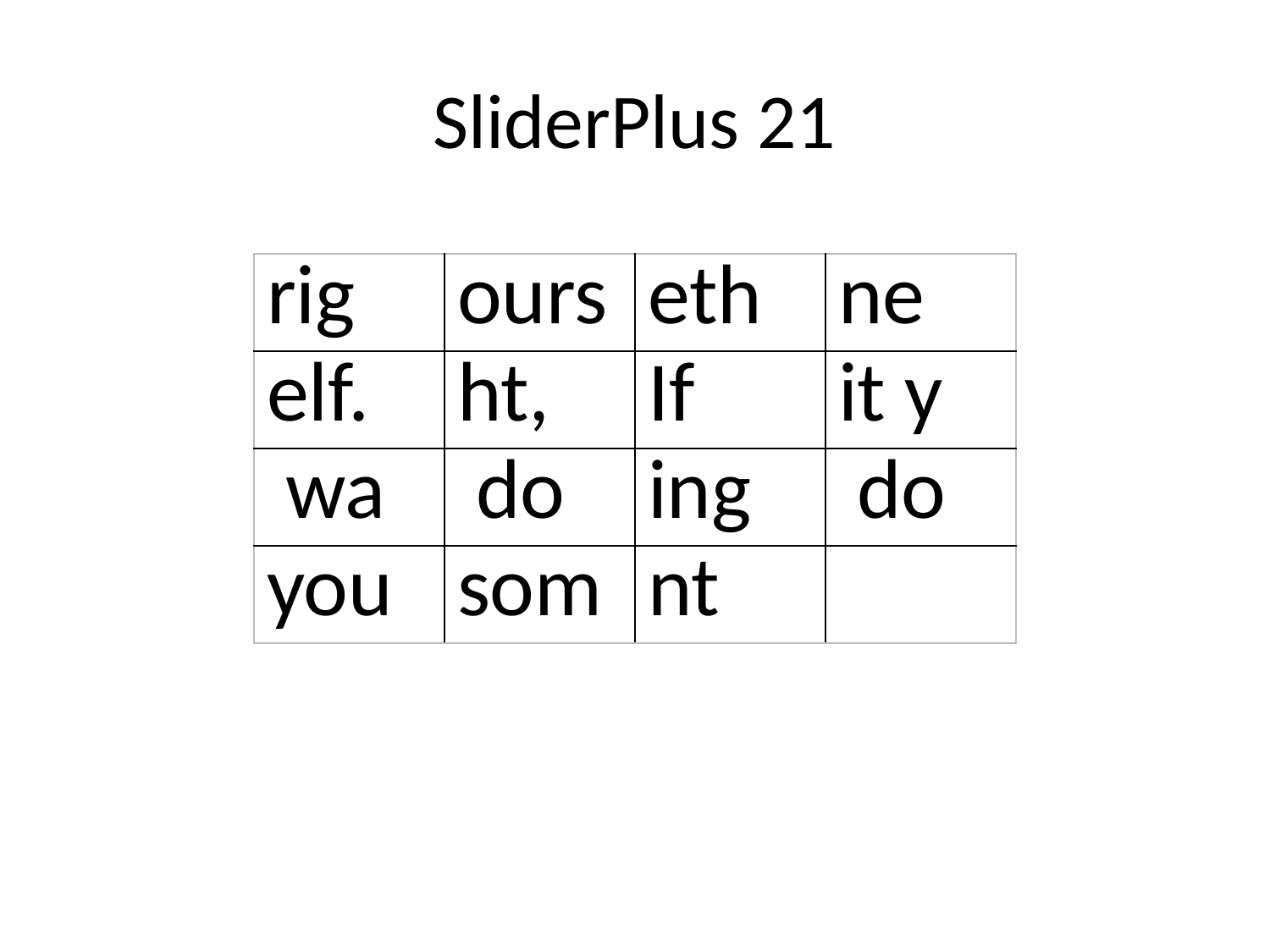

# SliderPlus 21
| rig | ours | eth | ne |
| --- | --- | --- | --- |
| elf. | ht, | If | it y |
| wa | do | ing | do |
| you | som | nt |  |